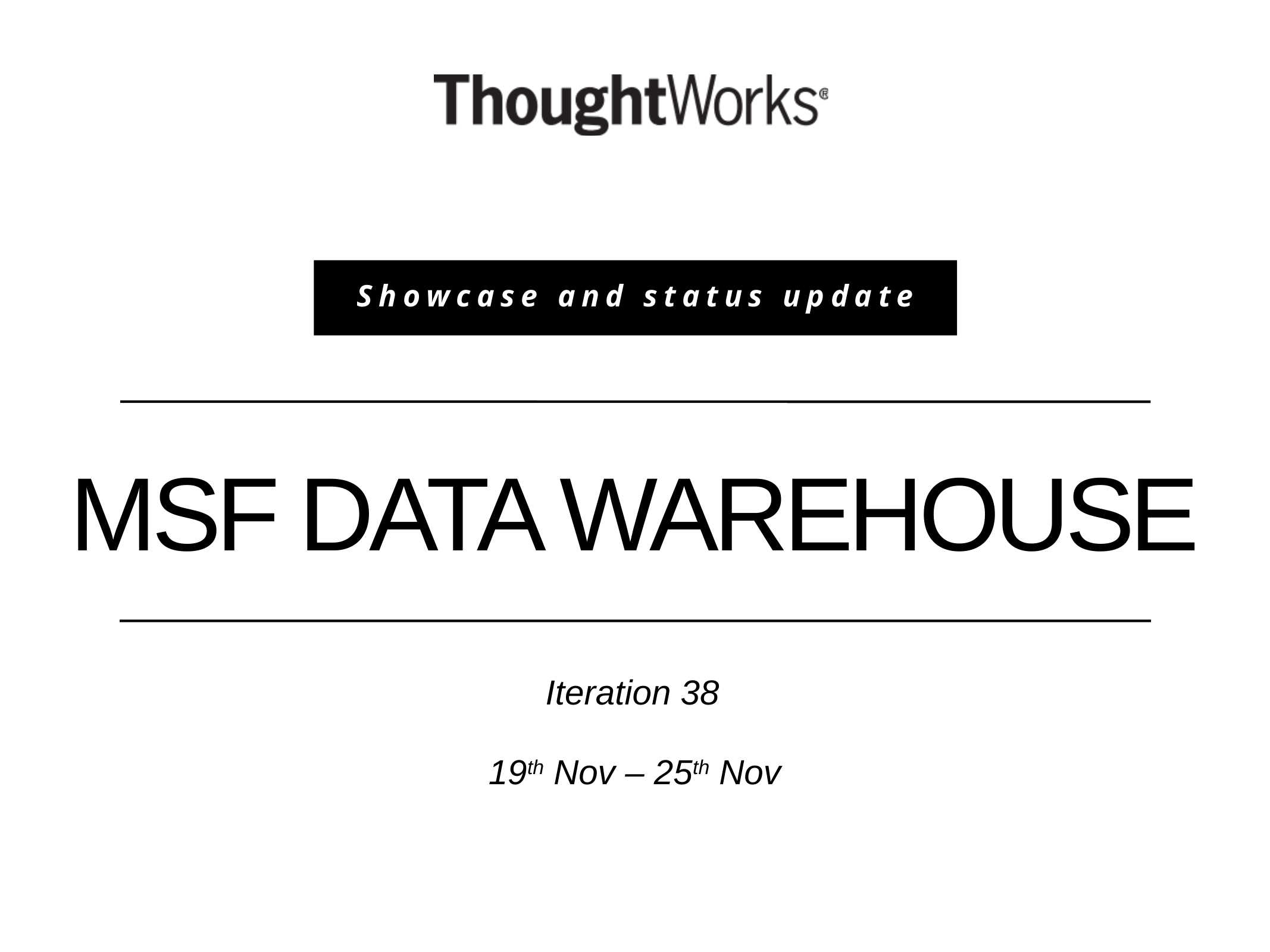

Showcase and status update
# MSF Data warehouse
Iteration 38
19th Nov – 25th Nov